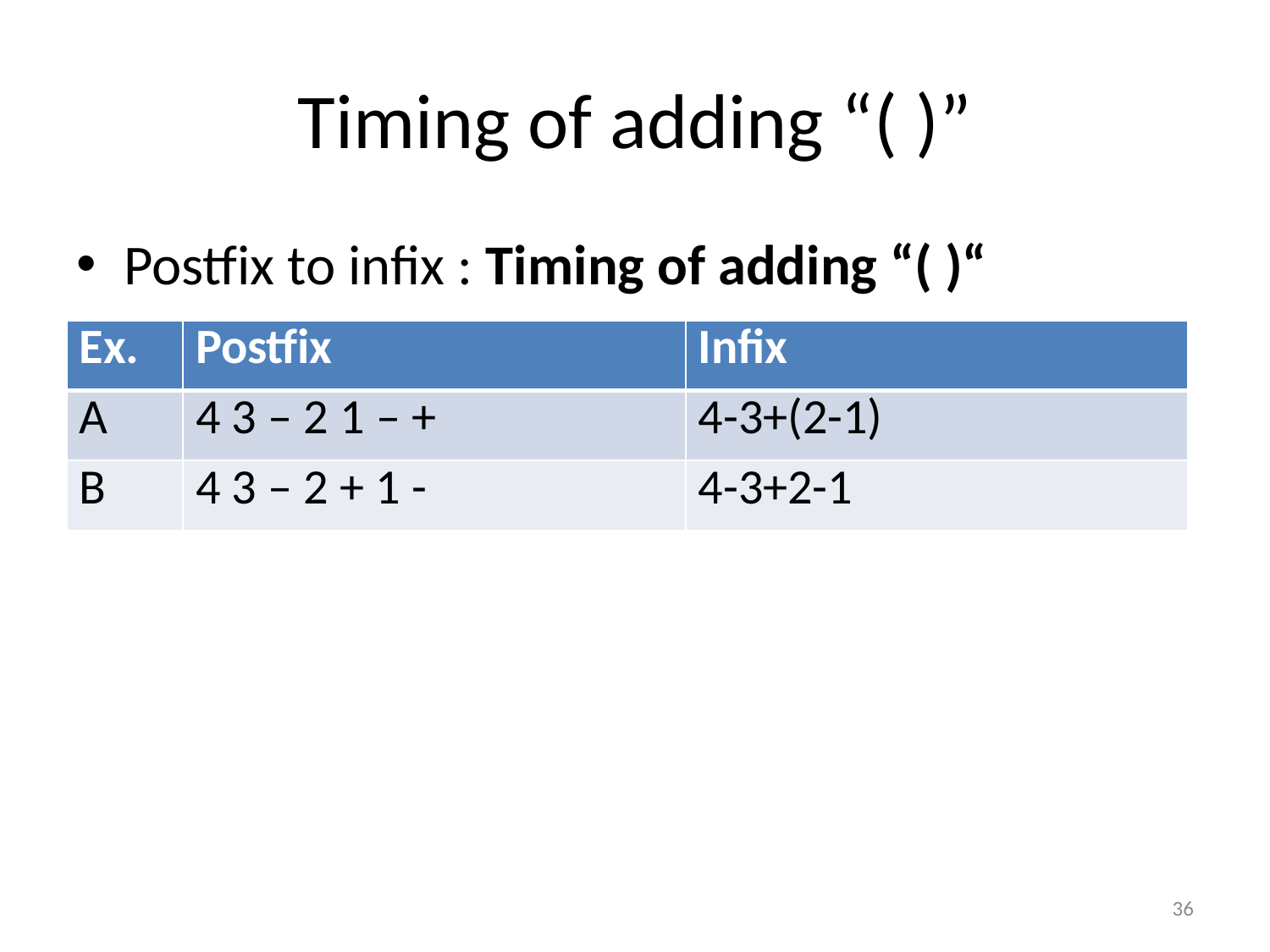

# Timing of adding “( )”
Postfix to infix : Timing of adding “( )“
| Ex. | Postfix | Infix |
| --- | --- | --- |
| A | 4 3 – 2 1 – + | 4-3+(2-1) |
| B | 4 3 – 2 + 1 - | 4-3+2-1 |
36